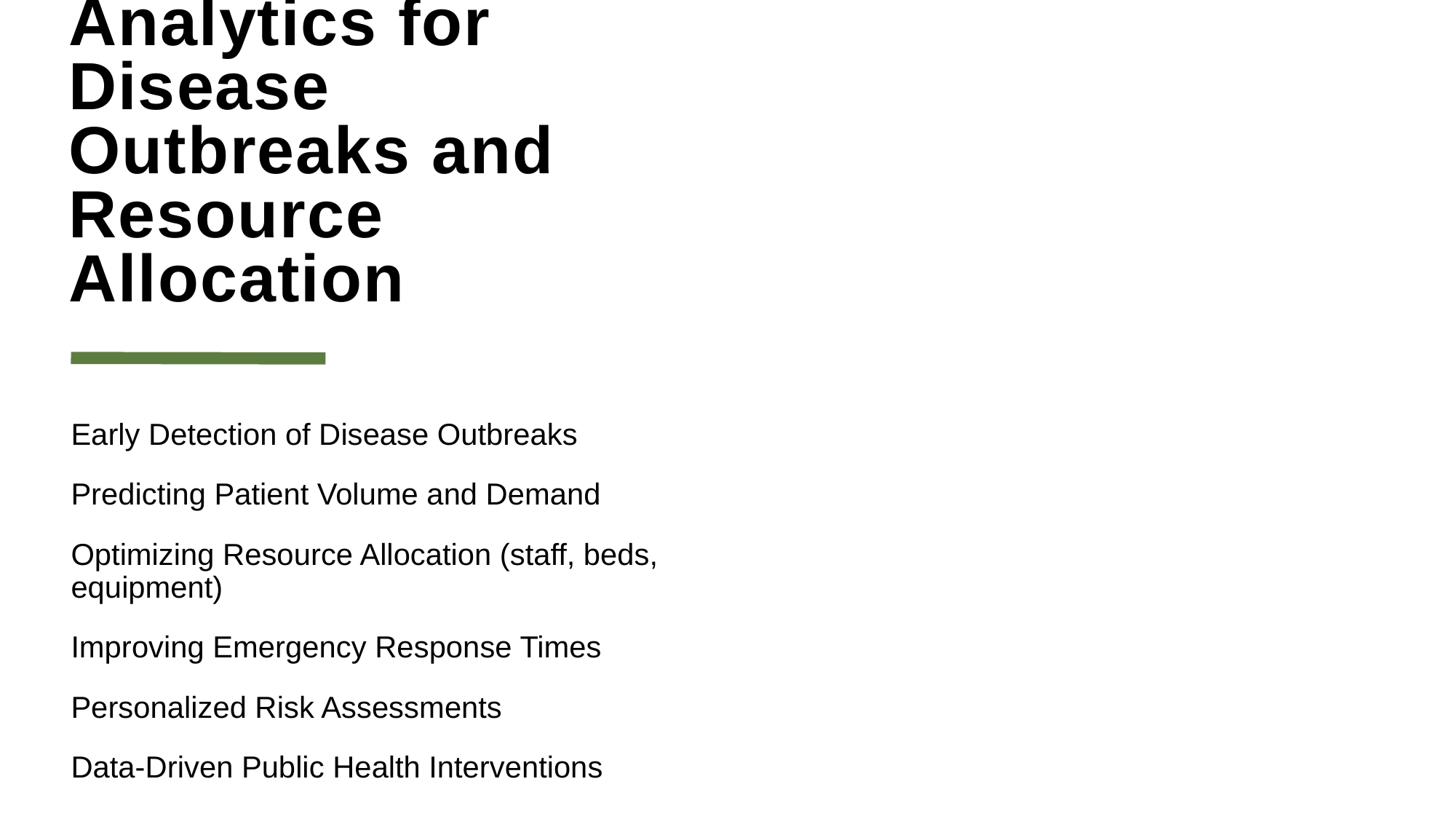

# Predictive Analytics for Disease Outbreaks and Resource Allocation
Early Detection of Disease Outbreaks
Predicting Patient Volume and Demand
Optimizing Resource Allocation (staff, beds, equipment)
Improving Emergency Response Times
Personalized Risk Assessments
Data-Driven Public Health Interventions